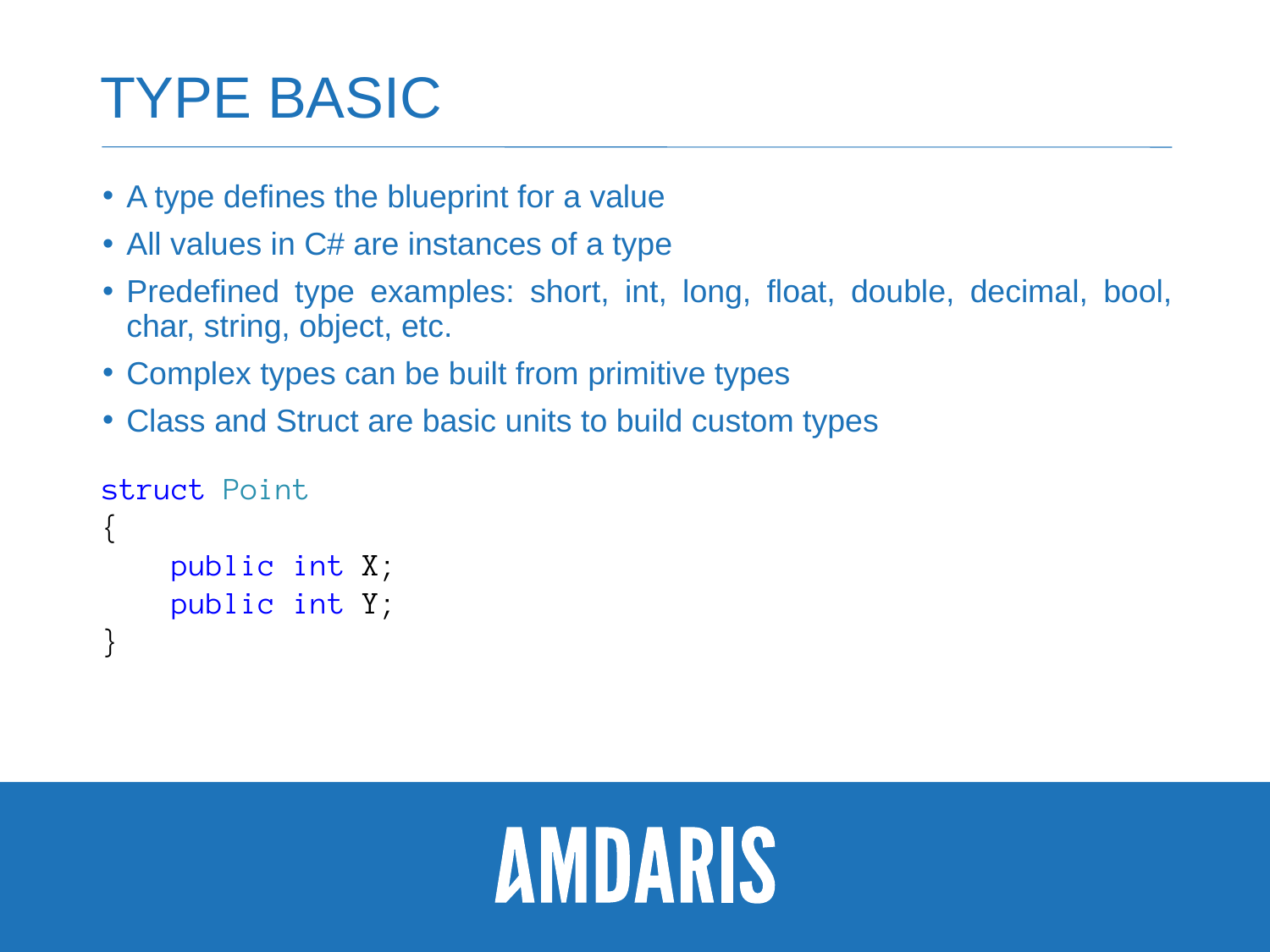

# Type Basic
A type defines the blueprint for a value
All values in C# are instances of a type
Predefined type examples: short, int, long, float, double, decimal, bool, char, string, object, etc.
Complex types can be built from primitive types
Class and Struct are basic units to build custom types

struct Point
{
    public int X;
    public int Y;
}